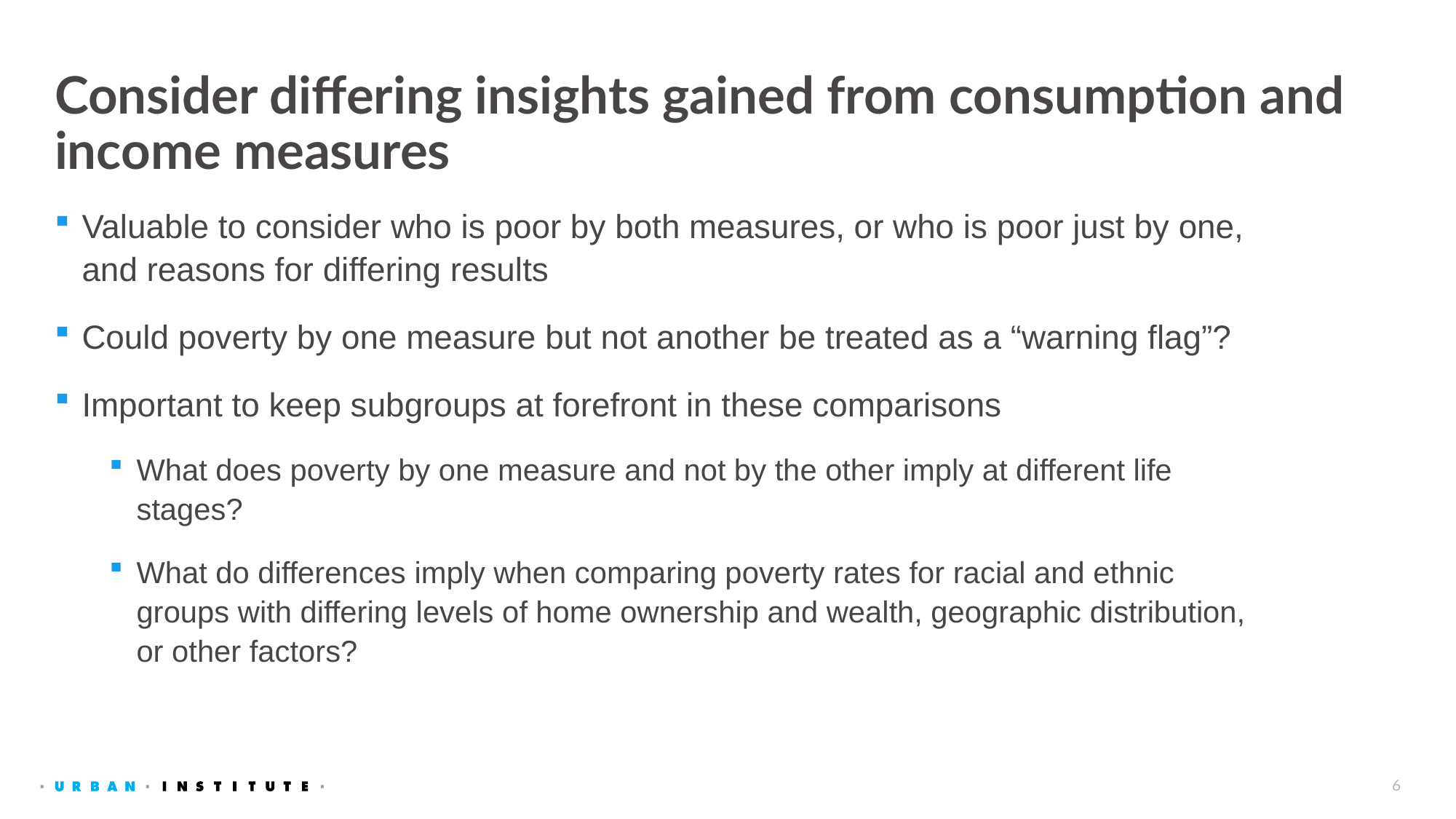

# Consider differing insights gained from consumption and income measures
Valuable to consider who is poor by both measures, or who is poor just by one, and reasons for differing results
Could poverty by one measure but not another be treated as a “warning flag”?
Important to keep subgroups at forefront in these comparisons
What does poverty by one measure and not by the other imply at different life stages?
What do differences imply when comparing poverty rates for racial and ethnic groups with differing levels of home ownership and wealth, geographic distribution, or other factors?

6